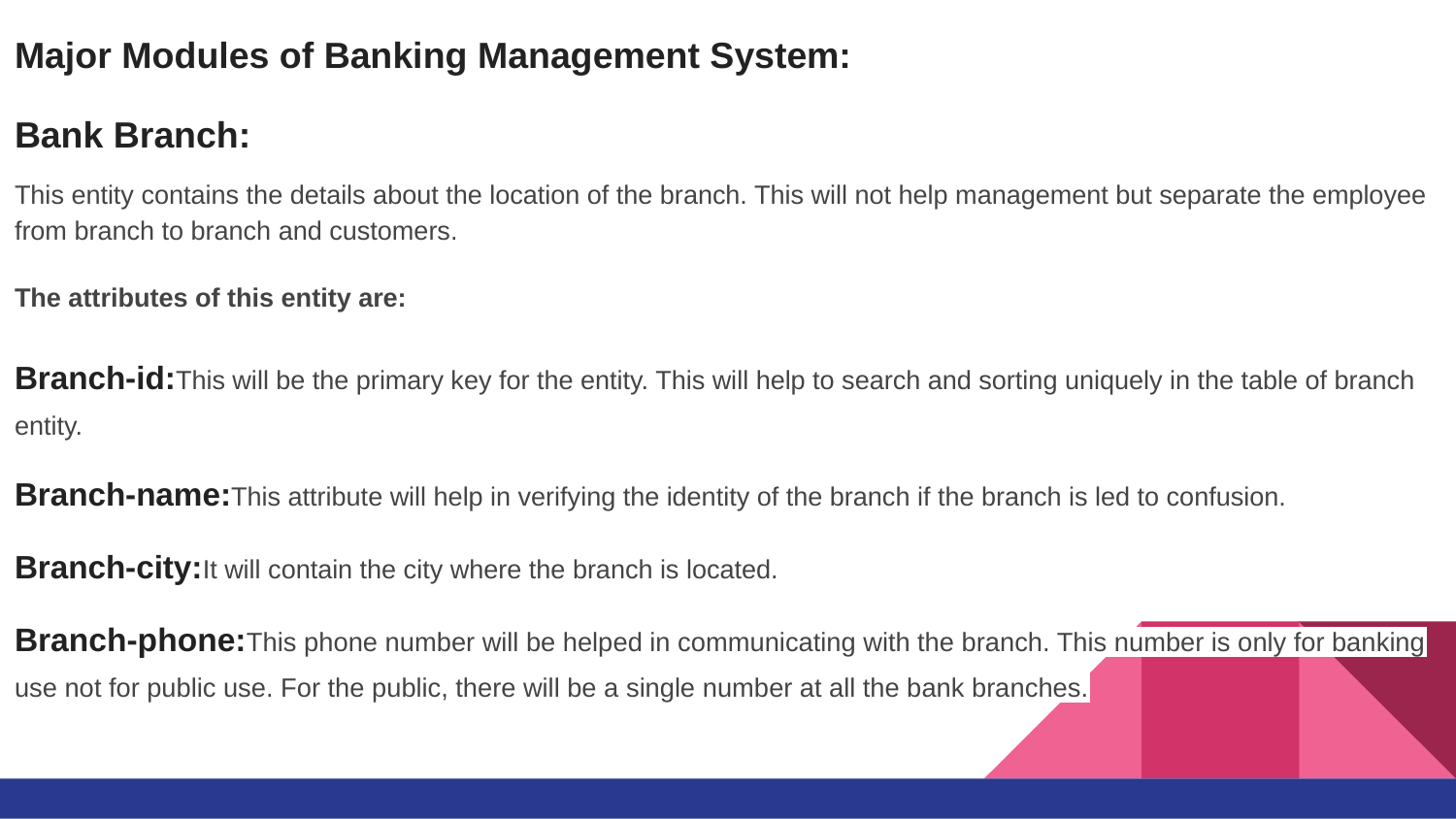

Major Modules of Banking Management System:
Bank Branch:
This entity contains the details about the location of the branch. This will not help management but separate the employee from branch to branch and customers.
The attributes of this entity are:
Branch-id:This will be the primary key for the entity. This will help to search and sorting uniquely in the table of branch entity.
Branch-name:This attribute will help in verifying the identity of the branch if the branch is led to confusion.
Branch-city:It will contain the city where the branch is located.
Branch-phone:This phone number will be helped in communicating with the branch. This number is only for banking use not for public use. For the public, there will be a single number at all the bank branches.